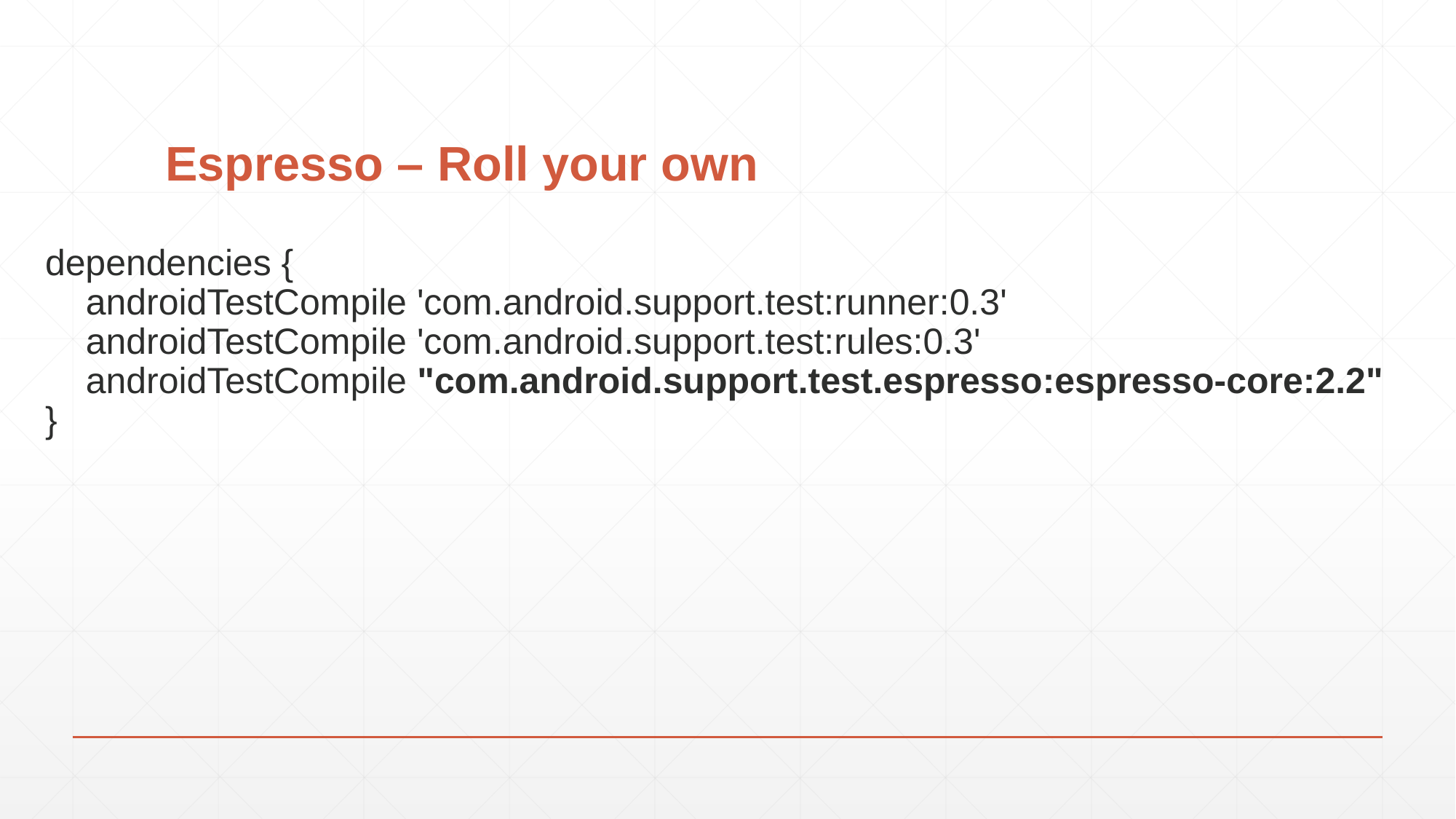

# Espresso – Roll your own
dependencies {
    androidTestCompile 'com.android.support.test:runner:0.3'
    androidTestCompile 'com.android.support.test:rules:0.3'
    androidTestCompile "com.android.support.test.espresso:espresso-core:2.2"
}